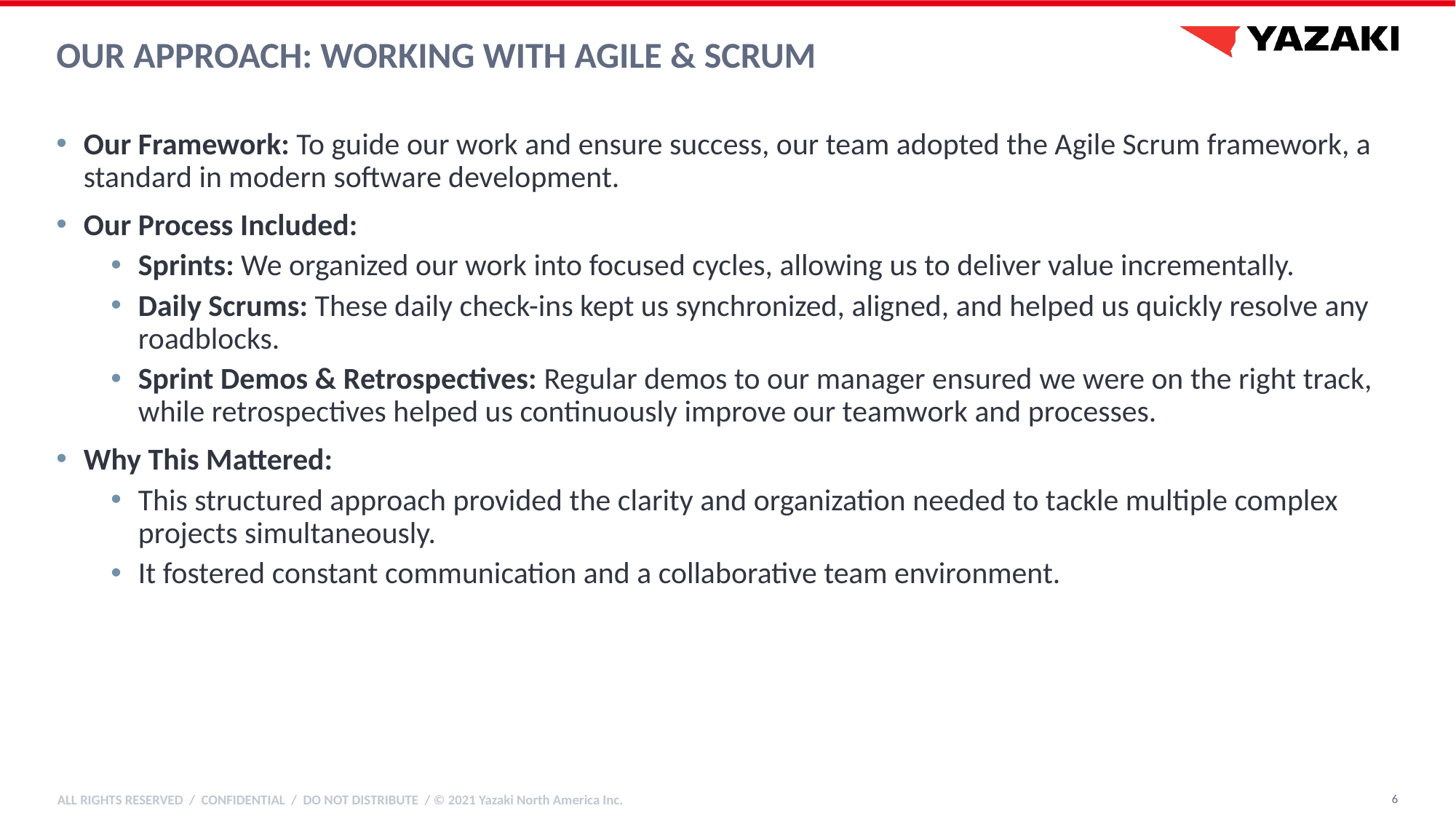

# Our approach: working with agile & scrum
Our Framework: To guide our work and ensure success, our team adopted the Agile Scrum framework, a standard in modern software development.
Our Process Included:
Sprints: We organized our work into focused cycles, allowing us to deliver value incrementally.
Daily Scrums: These daily check-ins kept us synchronized, aligned, and helped us quickly resolve any roadblocks.
Sprint Demos & Retrospectives: Regular demos to our manager ensured we were on the right track, while retrospectives helped us continuously improve our teamwork and processes.
Why This Mattered:
This structured approach provided the clarity and organization needed to tackle multiple complex projects simultaneously.
It fostered constant communication and a collaborative team environment.